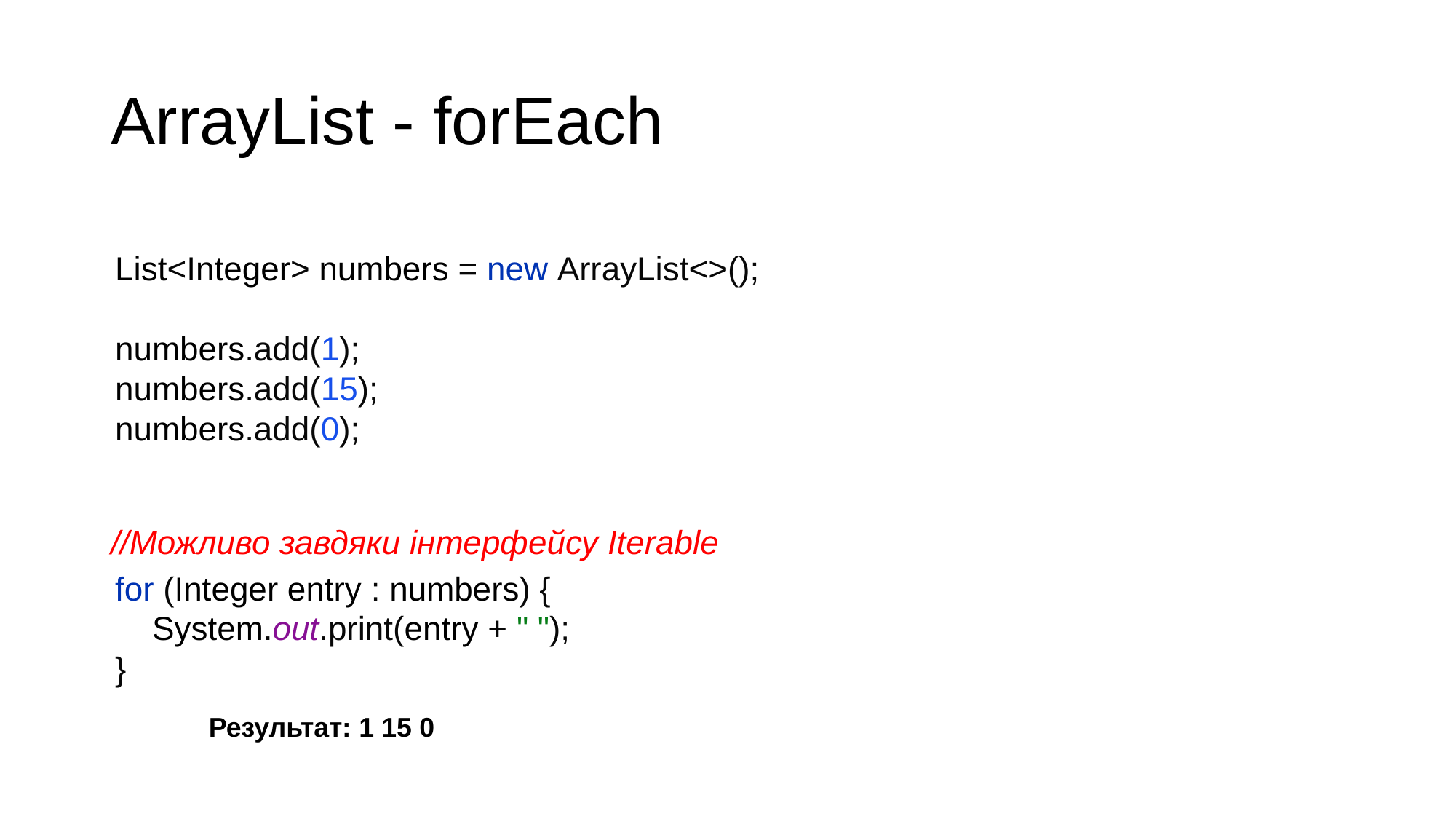

# ArrayList - forEach
List<Integer> numbers = new ArrayList<>();
numbers.add(1);
numbers.add(15);
numbers.add(0);

for (Integer entry : numbers) {
    System.out.print(entry + " ");
}
//Можливо завдяки інтерфейсу Iterable
Результат: 1 15 0